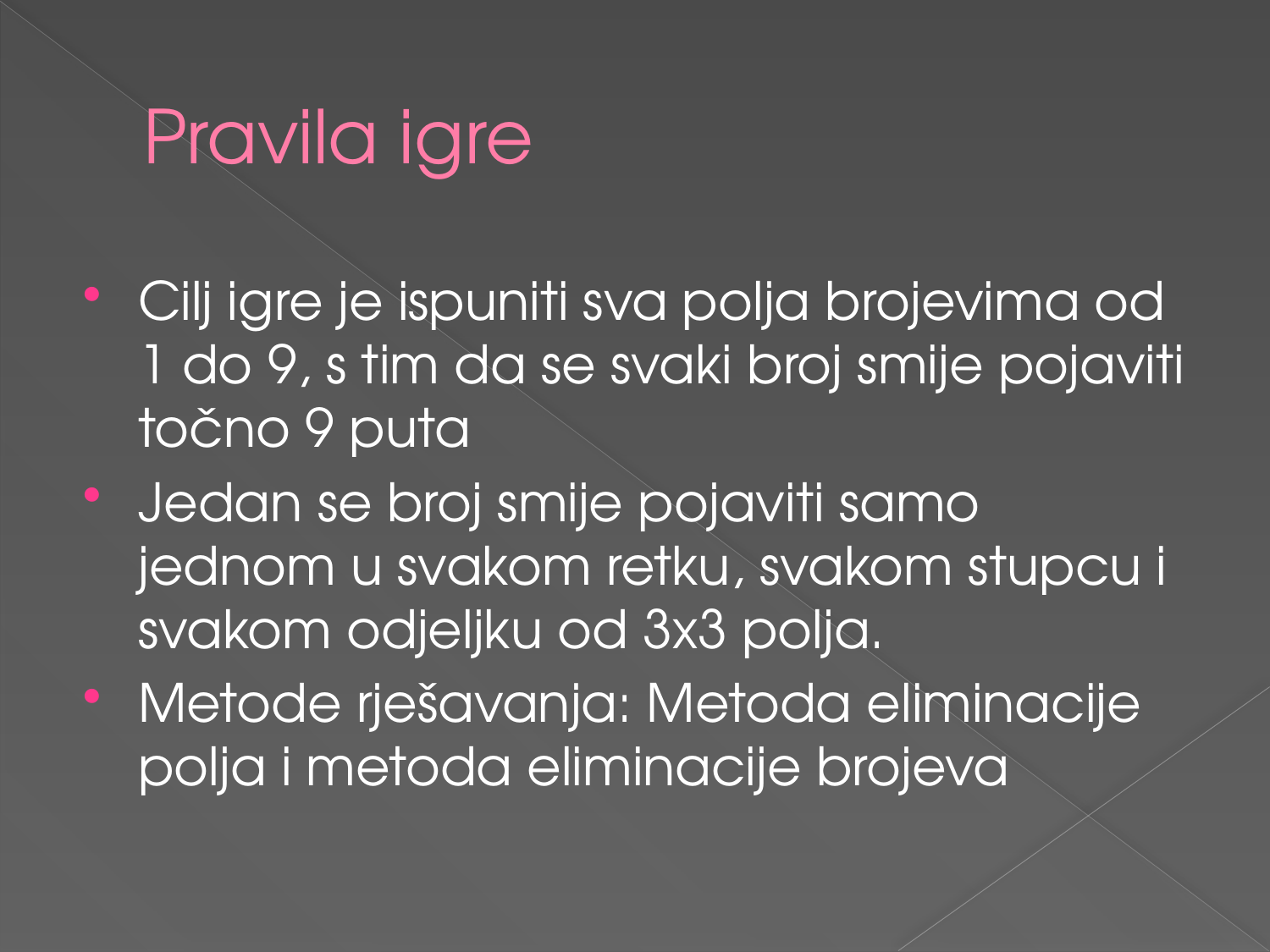

# Pravila igre
Cilj igre je ispuniti sva polja brojevima od 1 do 9, s tim da se svaki broj smije pojaviti točno 9 puta
Jedan se broj smije pojaviti samo jednom u svakom retku, svakom stupcu i svakom odjeljku od 3x3 polja.
Metode rješavanja: Metoda eliminacije polja i metoda eliminacije brojeva